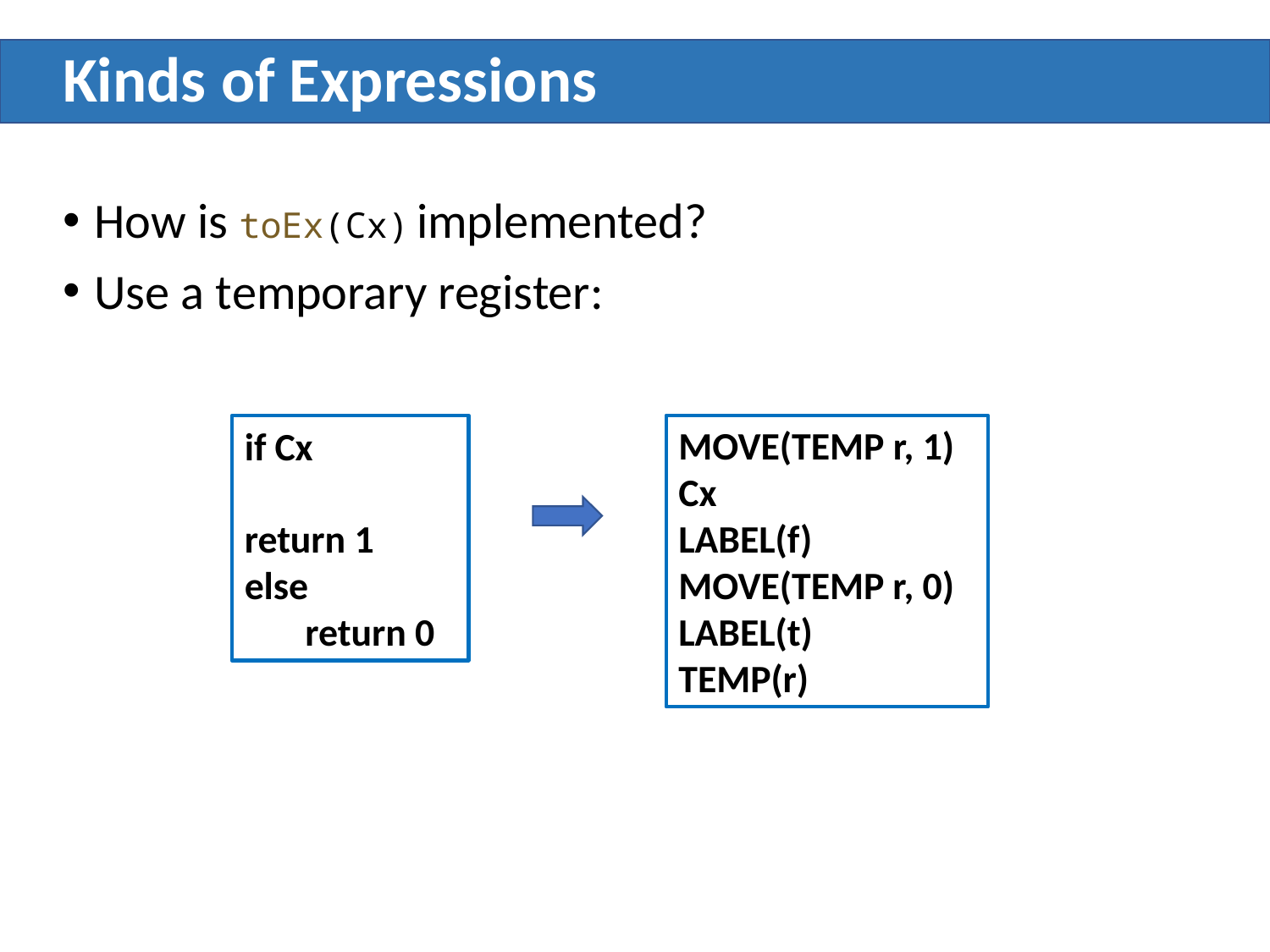

# Kinds of Expressions
How is toEx(Cx) implemented?
Use a temporary register:
if Cx
	return 1
else
       return 0
MOVE(TEMP r, 1)
Cx
LABEL(f)
MOVE(TEMP r, 0)
LABEL(t)
TEMP(r)